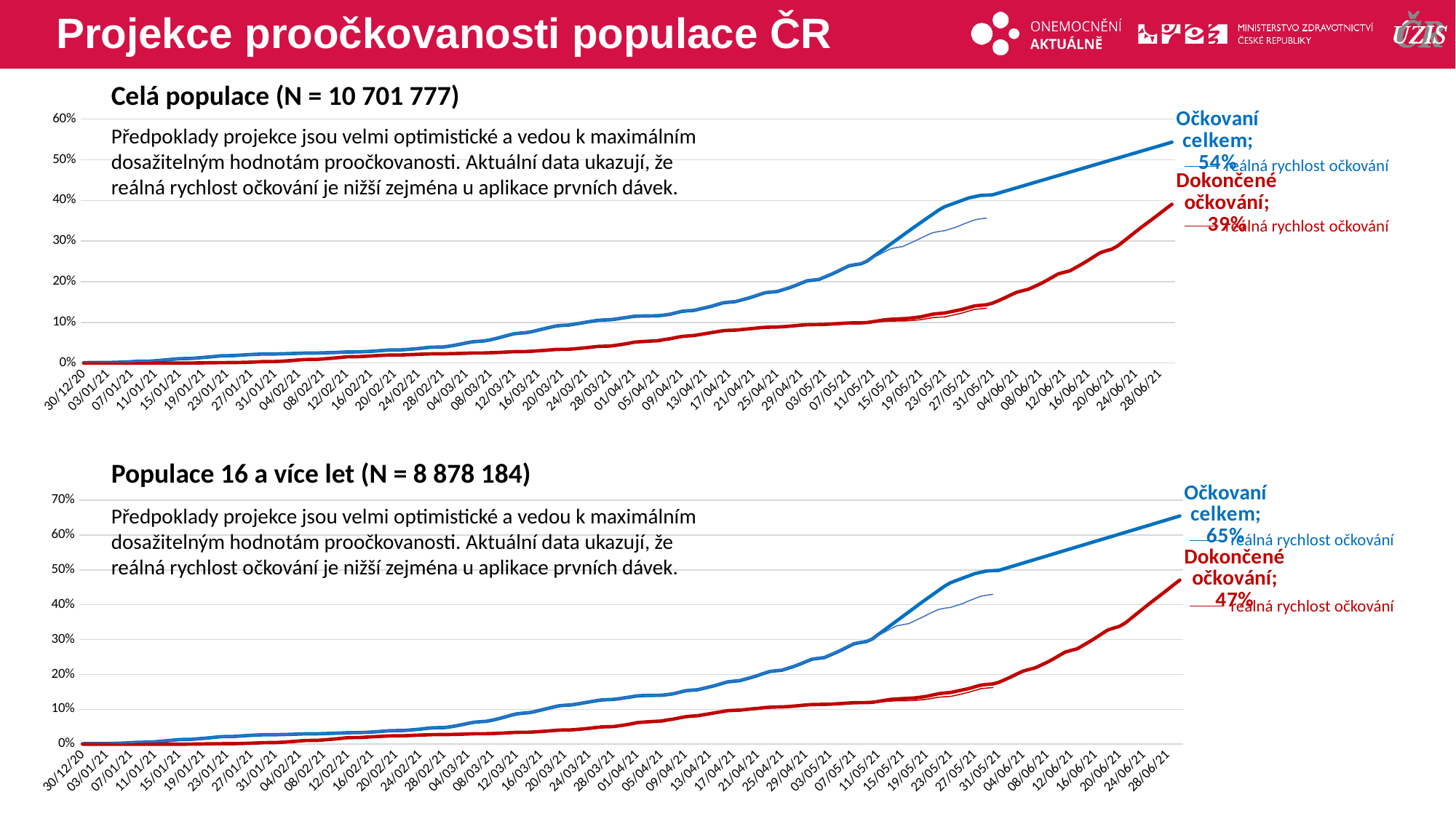

# Projekce proočkovanosti populace ČR
Celá populace (N = 10 701 777)

### Chart

| Category | Očkovaní celkem | Dokončené očkování |   |    |
|---|---|---|---|---|
| 44195 | 0.00098 | 0.0 | 0.000978062 | 0.0 |
| 44196 | 0.0011 | 0.0 | 0.001099911 | 0.0 |
| 44197 | 0.00112 | 0.0 | 0.001124299 | 0.0 |
| 44198 | 0.00124 | 0.0 | 0.001242691 | 0.0 |
| 44199 | 0.00133 | 0.0 | 0.001328191 | 0.0 |
| 44200 | 0.00166 | 0.0 | 0.001662154 | 0.0 |
| 44201 | 0.00208 | 0.0 | 0.002081804 | 0.0 |
| 44202 | 0.00262 | 0.0 | 0.002625358 | 0.0 |
| 44203 | 0.00337 | 0.0 | 0.003367478 | 0.0 |
| 44204 | 0.00429 | 0.0 | 0.004295642 | 0.0 |
| 44205 | 0.00448 | 0.0 | 0.004483741 | 0.0 |
| 44206 | 0.00464 | 0.0 | 0.004647359 | 0.0 |
| 44207 | 0.00556 | 0.0 | 0.005562534 | 0.0 |
| 44208 | 0.00681 | 0.0 | 0.006810551 | 0.0 |
| 44209 | 0.00806 | 0.0 | 0.008069875 | 0.0 |
| 44210 | 0.00948 | 0.0 | 0.009486275 | 0.0 |
| 44211 | 0.01078 | 0.0 | 0.010788956 | 0.0 |
| 44212 | 0.0111 | 0.0 | 0.011104044 | 1.86885e-07 |
| 44213 | 0.01134 | 6e-05 | 0.011346714 | 5.93359e-05 |
| 44214 | 0.0125 | 0.00022 | 0.012509978 | 0.000228467 |
| 44215 | 0.01367 | 0.00047 | 0.013678569 | 0.000480668 |
| 44216 | 0.01494 | 0.00072 | 0.014950321 | 0.000726235 |
| 44217 | 0.01639 | 0.00088 | 0.016403818 | 0.000886956 |
| 44218 | 0.01777 | 0.00097 | 0.017786485 | 0.000983668 |
| 44219 | 0.01807 | 0.00106 | 0.018092883 | 0.00106459 |
| 44220 | 0.01828 | 0.00114 | 0.018302661 | 0.00114523 |
| 44221 | 0.01918 | 0.00141 | 0.019199335 | 0.001421072 |
| 44222 | 0.02016 | 0.00178 | 0.02017992 | 0.001790731 |
| 44223 | 0.021 | 0.0022 | 0.021019687 | 0.002210661 |
| 44224 | 0.02165 | 0.00277 | 0.021676587 | 0.002779445 |
| 44225 | 0.02223 | 0.0035 | 0.022253687 | 0.003509324 |
| 44226 | 0.0223 | 0.0036 | 0.022320779 | 0.003610428 |
| 44227 | 0.02236 | 0.00371 | 0.022386376 | 0.003719943 |
| 44228 | 0.02273 | 0.00444 | 0.022755193 | 0.00445655 |
| 44229 | 0.02312 | 0.00539 | 0.023139895 | 0.005406298 |
| 44230 | 0.02353 | 0.00641 | 0.02354964 | 0.006429586 |
| 44231 | 0.02398 | 0.00762 | 0.02400592 | 0.007635928 |
| 44232 | 0.02449 | 0.00861 | 0.024514247 | 0.008628287 |
| 44233 | 0.02457 | 0.00883 | 0.024592364 | 0.008846662 |
| 44234 | 0.02465 | 0.00906 | 0.02467151 | 0.009078025 |
| 44235 | 0.02502 | 0.01012 | 0.025048737 | 0.01013841 |
| 44236 | 0.02549 | 0.01122 | 0.025526508 | 0.011249907 |
| 44237 | 0.02601 | 0.01244 | 0.02603904 | 0.012480731 |
| 44238 | 0.02659 | 0.01395 | 0.026628381 | 0.013986182 |
| 44239 | 0.02722 | 0.01531 | 0.027256128 | 0.015353899 |
| 44240 | 0.02737 | 0.01559 | 0.027404421 | 0.015631516 |
| 44241 | 0.02746 | 0.01571 | 0.027496742 | 0.015759345 |
| 44242 | 0.02805 | 0.01658 | 0.028089541 | 0.016628827 |
| 44243 | 0.02886 | 0.01742 | 0.028901555 | 0.017471117 |
| 44244 | 0.02976 | 0.01819 | 0.02980477 | 0.018241457 |
| 44245 | 0.0309 | 0.01893 | 0.030950841 | 0.018987407 |
| 44246 | 0.032 | 0.01961 | 0.03205178 | 0.019668509 |
| 44247 | 0.03218 | 0.01971 | 0.032232311 | 0.019777183 |
| 44248 | 0.03227 | 0.01981 | 0.032327809 | 0.019871186 |
| 44249 | 0.03321 | 0.02037 | 0.033269615 | 0.020430719 |
| 44250 | 0.03441 | 0.02101 | 0.034471098 | 0.021078462 |
| 44251 | 0.0357 | 0.02157 | 0.035760229 | 0.021638462 |
| 44252 | 0.03736 | 0.02209 | 0.037434624 | 0.022153517 |
| 44253 | 0.03886 | 0.02258 | 0.038937178 | 0.022649977 |
| 44254 | 0.03913 | 0.02264 | 0.039211338 | 0.022701183 |
| 44255 | 0.03935 | 0.02269 | 0.039430367 | 0.022752296 |
| 44256 | 0.04115 | 0.023 | 0.041236236 | 0.023068786 |
| 44257 | 0.04366 | 0.02333 | 0.043765535 | 0.023397983 |
| 44258 | 0.04649 | 0.02375 | 0.046619734 | 0.023815764 |
| 44259 | 0.04956 | 0.02418 | 0.049706418 | 0.024250085 |
| 44260 | 0.05222 | 0.02468 | 0.052376348 | 0.024750749 |
| 44261 | 0.05334 | 0.02475 | 0.053495789 | 0.024828867 |
| 44262 | 0.0544 | 0.02483 | 0.054554678 | 0.024906238 |
| 44263 | 0.05715 | 0.02528 | 0.057312258 | 0.025355696 |
| 44264 | 0.06051 | 0.02587 | 0.060677867 | 0.025947373 |
| 44265 | 0.06433 | 0.02651 | 0.064499475 | 0.026592967 |
| 44266 | 0.06847 | 0.02729 | 0.06864916 | 0.02736966 |
| 44267 | 0.07205 | 0.02807 | 0.072240059 | 0.02815439 |
| 44268 | 0.07364 | 0.02819 | 0.073826244 | 0.028274276 |
| 44269 | 0.07476 | 0.02829 | 0.074949796 | 0.028379492 |
| 44270 | 0.07738 | 0.0291 | 0.077581134 | 0.029196366 |
| 44271 | 0.08098 | 0.03008 | 0.081188853 | 0.030173867 |
| 44272 | 0.08445 | 0.03105 | 0.084664724 | 0.03114978 |
| 44273 | 0.08796 | 0.0322 | 0.088177412 | 0.032304168 |
| 44274 | 0.09113 | 0.03347 | 0.091360715 | 0.033568444 |
| 44275 | 0.09253 | 0.03365 | 0.092759642 | 0.033755889 |
| 44276 | 0.09322 | 0.0338 | 0.093445789 | 0.033898856 |
| 44277 | 0.09547 | 0.03495 | 0.095698499 | 0.03505586 |
| 44278 | 0.09792 | 0.03618 | 0.098153512 | 0.036293132 |
| 44279 | 0.10039 | 0.03764 | 0.100634502 | 0.037753637 |
| 44280 | 0.10283 | 0.0393 | 0.10307064 | 0.039415697 |
| 44281 | 0.10511 | 0.04092 | 0.105362689 | 0.041042623 |
| 44282 | 0.10589 | 0.04137 | 0.106147699 | 0.041491988 |
| 44283 | 0.1064 | 0.04175 | 0.106659109 | 0.041876036 |
| 44284 | 0.10816 | 0.04367 | 0.108415453 | 0.043799362 |
| 44285 | 0.11044 | 0.04572 | 0.110700214 | 0.045860701 |
| 44286 | 0.11257 | 0.04823 | 0.112846212 | 0.04837804 |
| 44287 | 0.11493 | 0.05119 | 0.115218155 | 0.051354182 |
| 44288 | 0.11555 | 0.05238 | 0.115848517 | 0.052541274 |
| 44289 | 0.11588 | 0.05339 | 0.116177809 | 0.053557554 |
| 44290 | 0.1161 | 0.05421 | 0.116407864 | 0.054373493 |
| 44291 | 0.11632 | 0.05487 | 0.116623903 | 0.055040766 |
| 44292 | 0.1178 | 0.05758 | 0.118122906 | 0.057763398 |
| 44293 | 0.11996 | 0.05964 | 0.120290957 | 0.059823056 |
| 44294 | 0.12349 | 0.06251 | 0.123846161 | 0.062700522 |
| 44295 | 0.12707 | 0.06529 | 0.127462009 | 0.065493235 |
| 44296 | 0.1285 | 0.06671 | 0.128889156 | 0.066912439 |
| 44297 | 0.1294 | 0.06764 | 0.129793865 | 0.067845088 |
| 44298 | 0.13289 | 0.06994 | 0.133321036 | 0.070160871 |
| 44299 | 0.1362 | 0.07234 | 0.13666478 | 0.072571593 |
| 44300 | 0.13977 | 0.07488 | 0.140256427 | 0.075117151 |
| 44301 | 0.14417 | 0.07726 | 0.144686439 | 0.077505446 |
| 44302 | 0.14828 | 0.07964 | 0.148817808 | 0.079891031 |
| 44303 | 0.14982 | 0.08048 | 0.150361758 | 0.080730144 |
| 44304 | 0.15102 | 0.08094 | 0.151541842 | 0.081191843 |
| 44305 | 0.15508 | 0.08236 | 0.155607242 | 0.082622914 |
| 44306 | 0.15898 | 0.08383 | 0.159518088 | 0.084093511 |
| 44307 | 0.16338 | 0.08514 | 0.163937447 | 0.085411142 |
| 44308 | 0.1684 | 0.08675 | 0.168975769 | 0.087025454 |
| 44309 | 0.17301 | 0.08786 | 0.173598086 | 0.08814181 |
| 44310 | 0.17465 | 0.08834 | 0.175240897 | 0.08862659 |
| 44311 | 0.176 | 0.08871 | 0.17659413 | 0.088997743 |
| 44312 | 0.18058 | 0.08941 | 0.18117393 | 0.089684171 |
| 44313 | 0.18509 | 0.09053 | 0.185699814 | 0.090816226 |
| 44314 | 0.19052 | 0.09182 | 0.191147414 | 0.092113581 |
| 44315 | 0.19656 | 0.09328 | 0.197204726 | 0.093579132 |
| 44316 | 0.2023 | 0.09419 | 0.202955827 | 0.09449711 |
| 44317 | 0.20408 | 0.0945 | 0.204744408 | 0.09480846 |
| 44318 | 0.20583 | 0.0947 | 0.206497108 | 0.095015622 |
| 44319 | 0.21203 | 0.09516 | 0.212724485 | 0.095481152 |
| 44320 | 0.21814 | 0.09592 | 0.218863559 | 0.096249997 |
| 44321 | 0.22487 | 0.09678 | 0.225633369 | 0.097116862 |
| 44322 | 0.23219 | 0.09775 | 0.233064752 | 0.098101745 |
| 44323 | 0.23927 | 0.09865 | 0.240221974 | 0.099027666 |
| 44324 | 0.24197 | 0.09881 | 0.242950867 | 0.099185771 |
| 44325 | 0.24421 | 0.09891 | 0.245195074 | 0.099294631 |
| 44326 | 0.25064 | 0.09956 | 0.251917696 | 0.099956671 |
| 44327 | 0.26125 | 0.10183 | 0.258954471 | 0.100770461 |
| 44328 | 0.27186 | 0.10399 | 0.266343804 | 0.1016035 |
| 44329 | 0.28248 | 0.10645 | 0.274118962 | 0.102448126 |
| 44330 | 0.29309 | 0.10755 | 0.281456715 | 0.103160251 |
| 44331 | 0.30371 | 0.10838 | 0.28441015 | 0.103359657 |
| 44332 | 0.31432 | 0.10911 | 0.286804425 | 0.103469078 |
| 44333 | 0.32493 | 0.10988 | 0.293522095 | 0.104087013 |
| 44334 | 0.33555 | 0.11168 | 0.300187156 | 0.105289337 |
| 44335 | 0.34576 | 0.11376 | 0.307349518 | 0.106691814 |
| 44336 | 0.35597 | 0.11693 | 0.314320883 | 0.109177569 |
| 44337 | 0.36618 | 0.12013 | 0.320683752 | 0.111743498 |
| 44338 | 0.3764 | 0.12176 | 0.3236655 | 0.11277286 |
| 44339 | 0.38462 | 0.12301 | 0.325732446 | 0.113605993 |
| 44340 | 0.38999 | 0.12611 | 0.330084527 | 0.116708001 |
| 44341 | 0.39535 | 0.12907 | 0.33488046 | 0.119997455 |
| 44342 | 0.40072 | 0.13224 | 0.341117835 | 0.123455011 |
| 44343 | 0.40609 | 0.13647 | 0.346673548 | 0.127758689 |
| 44344 | 0.40927 | 0.14044 | 0.352201789 | 0.131970139 |
| 44345 | 0.41245 | 0.14212 | 0.354789583 | 0.133489793 |
| 44346 | 0.41314 | 0.14338 | 0.35674524 | 0.134751827 |
| 44347 | 0.41383 | 0.14733 | None | None |
| 44348 | 0.41815 | 0.15343 | None | None |
| 44349 | 0.42246 | 0.16 | None | None |
| 44350 | 0.42678 | 0.16711 | None | None |
| 44351 | 0.4311 | 0.17386 | None | None |
| 44352 | 0.43542 | 0.1778 | None | None |
| 44353 | 0.43973 | 0.18147 | None | None |
| 44354 | 0.44405 | 0.18816 | None | None |
| 44355 | 0.44837 | 0.19496 | None | None |
| 44356 | 0.45269 | 0.20261 | None | None |
| 44357 | 0.457 | 0.21098 | None | None |
| 44358 | 0.46132 | 0.21933 | None | None |
| 44359 | 0.46564 | 0.22331 | None | None |
| 44360 | 0.46996 | 0.22707 | None | None |
| 44361 | 0.47427 | 0.23558 | None | None |
| 44362 | 0.47859 | 0.24393 | None | None |
| 44363 | 0.48291 | 0.25275 | None | None |
| 44364 | 0.48722 | 0.26216 | None | None |
| 44365 | 0.49154 | 0.27142 | None | None |
| 44366 | 0.49586 | 0.27626 | None | None |
| 44367 | 0.50018 | 0.28047 | None | None |
| 44368 | 0.50449 | 0.28895 | None | None |
| 44369 | 0.50881 | 0.30052 | None | None |
| 44370 | 0.51313 | 0.31213 | None | None |
| 44371 | 0.51745 | 0.32371 | None | None |
| 44372 | 0.52176 | 0.33513 | None | None |
| 44373 | 0.52608 | 0.3461 | None | None |
| 44374 | 0.5304 | 0.35701 | None | None |
| 44375 | 0.53471 | 0.36824 | None | None |
| 44376 | 0.53903 | 0.37963 | None | None |
| 44377 | 0.54335 | 0.39064 | None | None |
Předpoklady projekce jsou velmi optimistické a vedou k maximálním dosažitelným hodnotám proočkovanosti. Aktuální data ukazují, že reálná rychlost očkování je nižší zejména u aplikace prvních dávek.
reálná rychlost očkování
reálná rychlost očkování
Populace 16 a více let (N = 8 878 184)

### Chart

| Category | Očkovaní celkem | Dokončené očkování | Sloupec2 | Sloupec3 |
|---|---|---|---|---|
| 44195 | 0.00118 | 0.0 | 0.001178957 | 0.0 |
| 44196 | 0.00133 | 0.0 | 0.001325834 | 0.0 |
| 44197 | 0.00136 | 0.0 | 0.001355232 | 0.0 |
| 44198 | 0.0015 | 0.0 | 0.001497941 | 0.0 |
| 44199 | 0.0016 | 0.0 | 0.001601003 | 0.0 |
| 44200 | 0.002 | 0.0 | 0.002003563 | 0.0 |
| 44201 | 0.00251 | 0.0 | 0.00250941 | 0.0 |
| 44202 | 0.00316 | 0.0 | 0.003164611 | 0.0 |
| 44203 | 0.00406 | 0.0 | 0.004059163 | 0.0 |
| 44204 | 0.00517 | 0.0 | 0.005177973 | 0.0 |
| 44205 | 0.0054 | 0.0 | 0.005404709 | 0.0 |
| 44206 | 0.0056 | 0.0 | 0.005601934 | 0.0 |
| 44207 | 0.0067 | 0.0 | 0.006705087 | 0.0 |
| 44208 | 0.0082 | 0.0 | 0.008209449 | 0.0 |
| 44209 | 0.00972 | 0.0 | 0.00972744 | 0.0 |
| 44210 | 0.01143 | 0.0 | 0.011434771 | 0.0 |
| 44211 | 0.013 | 0.0 | 0.013005024 | 0.0 |
| 44212 | 0.01338 | 0.0 | 0.013384832 | 2.25271e-07 |
| 44213 | 0.01367 | 7e-05 | 0.013677347 | 7.15236e-05 |
| 44214 | 0.01507 | 0.00027 | 0.015079548 | 0.000275394 |
| 44215 | 0.01648 | 0.00057 | 0.016488169 | 0.000579398 |
| 44216 | 0.018 | 0.00087 | 0.01802114 | 0.000875404 |
| 44217 | 0.01975 | 0.00106 | 0.019773188 | 0.001069138 |
| 44218 | 0.02141 | 0.00118 | 0.021439858 | 0.001185715 |
| 44219 | 0.02178 | 0.00127 | 0.02180919 | 0.001283258 |
| 44220 | 0.02204 | 0.00137 | 0.022062057 | 0.001380462 |
| 44221 | 0.02312 | 0.0017 | 0.023142909 | 0.001712963 |
| 44222 | 0.0243 | 0.00215 | 0.024324907 | 0.00215855 |
| 44223 | 0.02531 | 0.00265 | 0.025337164 | 0.002664734 |
| 44224 | 0.0261 | 0.00334 | 0.026128992 | 0.003350347 |
| 44225 | 0.0268 | 0.00421 | 0.02682463 | 0.004230144 |
| 44226 | 0.02688 | 0.00434 | 0.026905502 | 0.004352016 |
| 44227 | 0.02696 | 0.00447 | 0.026984573 | 0.004484025 |
| 44228 | 0.0274 | 0.00535 | 0.027429145 | 0.005371932 |
| 44229 | 0.02786 | 0.0065 | 0.027892866 | 0.006516761 |
| 44230 | 0.02836 | 0.00773 | 0.028386774 | 0.007750234 |
| 44231 | 0.02891 | 0.00918 | 0.028936774 | 0.00920436 |
| 44232 | 0.02952 | 0.01038 | 0.029549511 | 0.01040055 |
| 44233 | 0.02961 | 0.01064 | 0.029643675 | 0.01066378 |
| 44234 | 0.02971 | 0.01092 | 0.029739077 | 0.010942666 |
| 44235 | 0.03016 | 0.01219 | 0.030193787 | 0.012220855 |
| 44236 | 0.03073 | 0.01353 | 0.030769693 | 0.013560656 |
| 44237 | 0.03135 | 0.015 | 0.0313875 | 0.015044293 |
| 44238 | 0.03206 | 0.01681 | 0.032097893 | 0.016858966 |
| 44239 | 0.03281 | 0.01846 | 0.032854579 | 0.018507614 |
| 44240 | 0.03299 | 0.01879 | 0.033033332 | 0.018842254 |
| 44241 | 0.0331 | 0.01894 | 0.033144616 | 0.01899634 |
| 44242 | 0.03381 | 0.01999 | 0.033859177 | 0.020044414 |
| 44243 | 0.03478 | 0.021 | 0.03483798 | 0.021059712 |
| 44244 | 0.03587 | 0.02192 | 0.035926717 | 0.02198828 |
| 44245 | 0.03725 | 0.02282 | 0.037308193 | 0.022887451 |
| 44246 | 0.03857 | 0.02363 | 0.038635266 | 0.023708452 |
| 44247 | 0.03879 | 0.02376 | 0.038852878 | 0.023839447 |
| 44248 | 0.0389 | 0.02388 | 0.038967992 | 0.023952759 |
| 44249 | 0.04004 | 0.02455 | 0.040103246 | 0.024627221 |
| 44250 | 0.04148 | 0.02533 | 0.041551515 | 0.025408011 |
| 44251 | 0.04303 | 0.026 | 0.043105437 | 0.026083037 |
| 44252 | 0.04504 | 0.02662 | 0.045123755 | 0.026703884 |
| 44253 | 0.04684 | 0.02722 | 0.046934936 | 0.027302318 |
| 44254 | 0.04717 | 0.02728 | 0.047265409 | 0.027364042 |
| 44255 | 0.04743 | 0.02735 | 0.047529427 | 0.027425654 |
| 44256 | 0.04961 | 0.02773 | 0.049706224 | 0.027807151 |
| 44257 | 0.05262 | 0.02812 | 0.052755045 | 0.028203966 |
| 44258 | 0.05604 | 0.02862 | 0.056195501 | 0.02870756 |
| 44259 | 0.05974 | 0.02914 | 0.059916195 | 0.029231091 |
| 44260 | 0.06295 | 0.02975 | 0.063134533 | 0.029834592 |
| 44261 | 0.06429 | 0.02984 | 0.064483908 | 0.029928756 |
| 44262 | 0.06557 | 0.02993 | 0.065760295 | 0.030022018 |
| 44263 | 0.06889 | 0.03047 | 0.069084286 | 0.030563795 |
| 44264 | 0.07294 | 0.03118 | 0.073141196 | 0.031277004 |
| 44265 | 0.07754 | 0.03196 | 0.077747769 | 0.032055204 |
| 44266 | 0.08254 | 0.03289 | 0.082749806 | 0.032991432 |
| 44267 | 0.08685 | 0.03383 | 0.087078281 | 0.033937346 |
| 44268 | 0.08876 | 0.03398 | 0.088990271 | 0.034081857 |
| 44269 | 0.09012 | 0.0341 | 0.090344602 | 0.034208685 |
| 44270 | 0.09328 | 0.03508 | 0.093516422 | 0.035193346 |
| 44271 | 0.09762 | 0.03626 | 0.097865172 | 0.036371627 |
| 44272 | 0.1018 | 0.03743 | 0.102054992 | 0.037547994 |
| 44273 | 0.10603 | 0.03882 | 0.106289192 | 0.038939495 |
| 44274 | 0.10985 | 0.04034 | 0.11012635 | 0.040463455 |
| 44275 | 0.11154 | 0.04057 | 0.111812618 | 0.040689402 |
| 44276 | 0.11236 | 0.04074 | 0.112639702 | 0.040861735 |
| 44277 | 0.11507 | 0.04213 | 0.115355122 | 0.042256389 |
| 44278 | 0.11803 | 0.04362 | 0.118314399 | 0.043747798 |
| 44279 | 0.12101 | 0.04537 | 0.121304988 | 0.045508293 |
| 44280 | 0.12395 | 0.04737 | 0.124241512 | 0.047511743 |
| 44281 | 0.1267 | 0.04933 | 0.127004351 | 0.049472843 |
| 44282 | 0.12764 | 0.04986 | 0.127950603 | 0.050014507 |
| 44283 | 0.12826 | 0.05033 | 0.128567058 | 0.05047744 |
| 44284 | 0.13038 | 0.05263 | 0.130684158 | 0.05279582 |
| 44285 | 0.13312 | 0.05511 | 0.133438212 | 0.055280562 |
| 44286 | 0.13569 | 0.05813 | 0.136025002 | 0.058314966 |
| 44287 | 0.13853 | 0.06171 | 0.138884146 | 0.061902412 |
| 44288 | 0.13929 | 0.06313 | 0.139643986 | 0.063333335 |
| 44289 | 0.13968 | 0.06436 | 0.140040914 | 0.06455836 |
| 44290 | 0.13995 | 0.06534 | 0.140318223 | 0.065541895 |
| 44291 | 0.14021 | 0.06614 | 0.140578636 | 0.066346226 |
| 44292 | 0.142 | 0.06941 | 0.142385537 | 0.069628091 |
| 44293 | 0.1446 | 0.07188 | 0.14499891 | 0.072110806 |
| 44294 | 0.14885 | 0.07535 | 0.149284358 | 0.075579308 |
| 44295 | 0.15318 | 0.0787 | 0.153642907 | 0.078945649 |
| 44296 | 0.15489 | 0.08041 | 0.155363191 | 0.080656359 |
| 44297 | 0.15598 | 0.08153 | 0.15645373 | 0.081780576 |
| 44298 | 0.16019 | 0.0843 | 0.160705387 | 0.084572025 |
| 44299 | 0.16418 | 0.0872 | 0.164735941 | 0.087477912 |
| 44300 | 0.16848 | 0.09026 | 0.169065318 | 0.090546332 |
| 44301 | 0.17379 | 0.09313 | 0.174405261 | 0.093425187 |
| 44302 | 0.17874 | 0.096 | 0.179385221 | 0.096300775 |
| 44303 | 0.18059 | 0.09701 | 0.1812463 | 0.097312243 |
| 44304 | 0.18204 | 0.09756 | 0.182668776 | 0.097868776 |
| 44305 | 0.18693 | 0.09928 | 0.187569215 | 0.099593791 |
| 44306 | 0.19163 | 0.10105 | 0.192283354 | 0.101366451 |
| 44307 | 0.19693 | 0.10263 | 0.197610457 | 0.102954726 |
| 44308 | 0.20299 | 0.10457 | 0.203683659 | 0.104900619 |
| 44309 | 0.20855 | 0.10591 | 0.209255406 | 0.106246277 |
| 44310 | 0.21053 | 0.10649 | 0.211235654 | 0.106830631 |
| 44311 | 0.21216 | 0.10694 | 0.212866843 | 0.10727802 |
| 44312 | 0.21767 | 0.10777 | 0.218387341 | 0.108105441 |
| 44313 | 0.2231 | 0.10913 | 0.223842849 | 0.109470022 |
| 44314 | 0.22965 | 0.11068 | 0.230409395 | 0.111033856 |
| 44315 | 0.23694 | 0.11244 | 0.237710888 | 0.112800433 |
| 44316 | 0.24385 | 0.11353 | 0.244643274 | 0.113906966 |
| 44317 | 0.246 | 0.11391 | 0.246799233 | 0.114282268 |
| 44318 | 0.2481 | 0.11416 | 0.24891194 | 0.114531981 |
| 44319 | 0.25558 | 0.11471 | 0.25641843 | 0.115093132 |
| 44320 | 0.26295 | 0.11562 | 0.263818479 | 0.116019898 |
| 44321 | 0.27105 | 0.11666 | 0.271978819 | 0.117064819 |
| 44322 | 0.27988 | 0.11782 | 0.280936619 | 0.118251998 |
| 44323 | 0.28841 | 0.11891 | 0.289563947 | 0.119368105 |
| 44324 | 0.29167 | 0.1191 | 0.292853358 | 0.119558685 |
| 44325 | 0.29437 | 0.11923 | 0.295558529 | 0.119689905 |
| 44326 | 0.30212 | 0.12 | 0.303661988 | 0.120487929 |
| 44327 | 0.31491 | 0.12275 | 0.312144128 | 0.121468872 |
| 44328 | 0.32771 | 0.12535 | 0.321051242 | 0.122473019 |
| 44329 | 0.3405 | 0.12831 | 0.330423429 | 0.123491133 |
| 44330 | 0.35329 | 0.12964 | 0.339268368 | 0.124349529 |
| 44331 | 0.36609 | 0.13064 | 0.342828443 | 0.124589894 |
| 44332 | 0.37888 | 0.13153 | 0.345714506 | 0.12472179 |
| 44333 | 0.39168 | 0.13245 | 0.353811996 | 0.125466649 |
| 44334 | 0.40447 | 0.13462 | 0.361846071 | 0.126915932 |
| 44335 | 0.41678 | 0.13713 | 0.370479594 | 0.128606481 |
| 44336 | 0.42909 | 0.14094 | 0.378882889 | 0.131602814 |
| 44337 | 0.4414 | 0.1448 | 0.3865527 | 0.134695789 |
| 44338 | 0.45371 | 0.14677 | 0.390146904 | 0.135936583 |
| 44339 | 0.46362 | 0.14828 | 0.392638404 | 0.136940843 |
| 44340 | 0.47009 | 0.15202 | 0.39788441 | 0.140680008 |
| 44341 | 0.47656 | 0.15558 | 0.403665434 | 0.144645121 |
| 44342 | 0.48303 | 0.15941 | 0.411183976 | 0.148812865 |
| 44343 | 0.4895 | 0.1645 | 0.417880841 | 0.154000525 |
| 44344 | 0.49333 | 0.16928 | 0.424544592 | 0.159077014 |
| 44345 | 0.49716 | 0.17131 | 0.427663923 | 0.160908807 |
| 44346 | 0.498 | 0.17283 | 0.430021275 | 0.162430065 |
| 44347 | 0.49883 | 0.1776 | None | None |
| 44348 | 0.50404 | 0.18494 | None | None |
| 44349 | 0.50924 | 0.19286 | None | None |
| 44350 | 0.51444 | 0.20143 | None | None |
| 44351 | 0.51965 | 0.20958 | None | None |
| 44352 | 0.52485 | 0.21431 | None | None |
| 44353 | 0.53006 | 0.21874 | None | None |
| 44354 | 0.53526 | 0.22681 | None | None |
| 44355 | 0.54046 | 0.23501 | None | None |
| 44356 | 0.54567 | 0.24422 | None | None |
| 44357 | 0.55087 | 0.25431 | None | None |
| 44358 | 0.55608 | 0.26438 | None | None |
| 44359 | 0.56128 | 0.26918 | None | None |
| 44360 | 0.56648 | 0.27372 | None | None |
| 44361 | 0.57169 | 0.28397 | None | None |
| 44362 | 0.57689 | 0.29404 | None | None |
| 44363 | 0.5821 | 0.30466 | None | None |
| 44364 | 0.5873 | 0.31601 | None | None |
| 44365 | 0.59251 | 0.32716 | None | None |
| 44366 | 0.59771 | 0.333 | None | None |
| 44367 | 0.60291 | 0.33808 | None | None |
| 44368 | 0.60812 | 0.3483 | None | None |
| 44369 | 0.61332 | 0.36225 | None | None |
| 44370 | 0.61853 | 0.37624 | None | None |
| 44371 | 0.62373 | 0.3902 | None | None |
| 44372 | 0.62893 | 0.40396 | None | None |
| 44373 | 0.63414 | 0.41719 | None | None |
| 44374 | 0.63934 | 0.43033 | None | None |
| 44375 | 0.64455 | 0.44388 | None | None |
| 44376 | 0.64975 | 0.4576 | None | None |
| 44377 | 0.65495 | 0.47088 | None | None |
Předpoklady projekce jsou velmi optimistické a vedou k maximálním dosažitelným hodnotám proočkovanosti. Aktuální data ukazují, že reálná rychlost očkování je nižší zejména u aplikace prvních dávek.
reálná rychlost očkování
reálná rychlost očkování